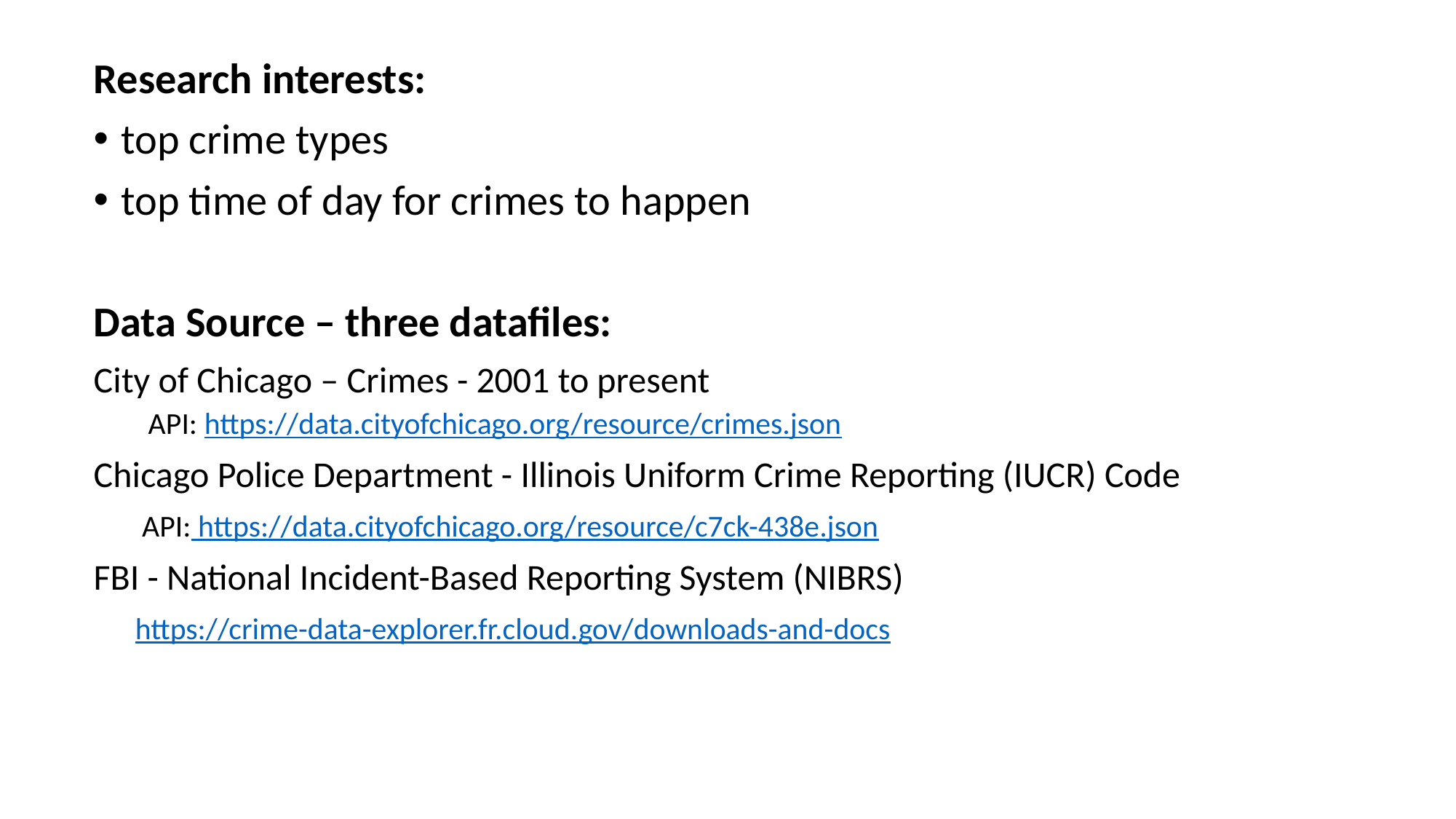

Research interests:
top crime types
top time of day for crimes to happen

Data Source – three datafiles:
City of Chicago – Crimes - 2001 to present
API: https://data.cityofchicago.org/resource/crimes.json
Chicago Police Department - Illinois Uniform Crime Reporting (IUCR) Code
       API: https://data.cityofchicago.org/resource/c7ck-438e.json
FBI - National Incident-Based Reporting System (NIBRS)
      https://crime-data-explorer.fr.cloud.gov/downloads-and-docs